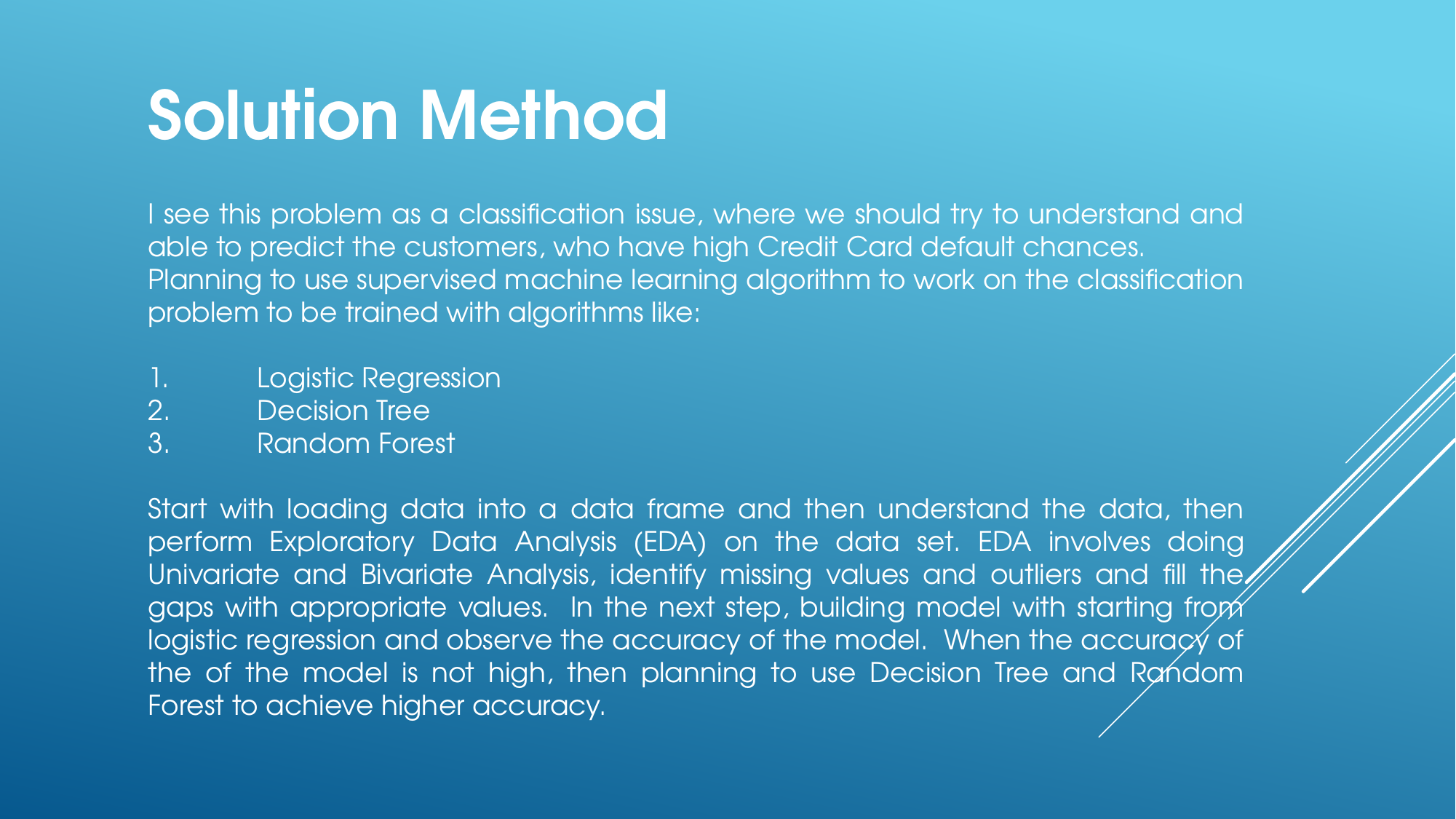

Solution Method
I see this problem as a classification issue, where we should try to understand and able to predict the customers, who have high Credit Card default chances.
Planning to use supervised machine learning algorithm to work on the classification problem to be trained with algorithms like:

1.	Logistic Regression
2.	Decision Tree
3.	Random Forest

Start with loading data into a data frame and then understand the data, then perform Exploratory Data Analysis (EDA) on the data set. EDA involves doing Univariate and Bivariate Analysis, identify missing values and outliers and fill the gaps with appropriate values.  In the next step, building model with starting from logistic regression and observe the accuracy of the model.  When the accuracy of the of the model is not high, then planning to use Decision Tree and Random Forest to achieve higher accuracy.